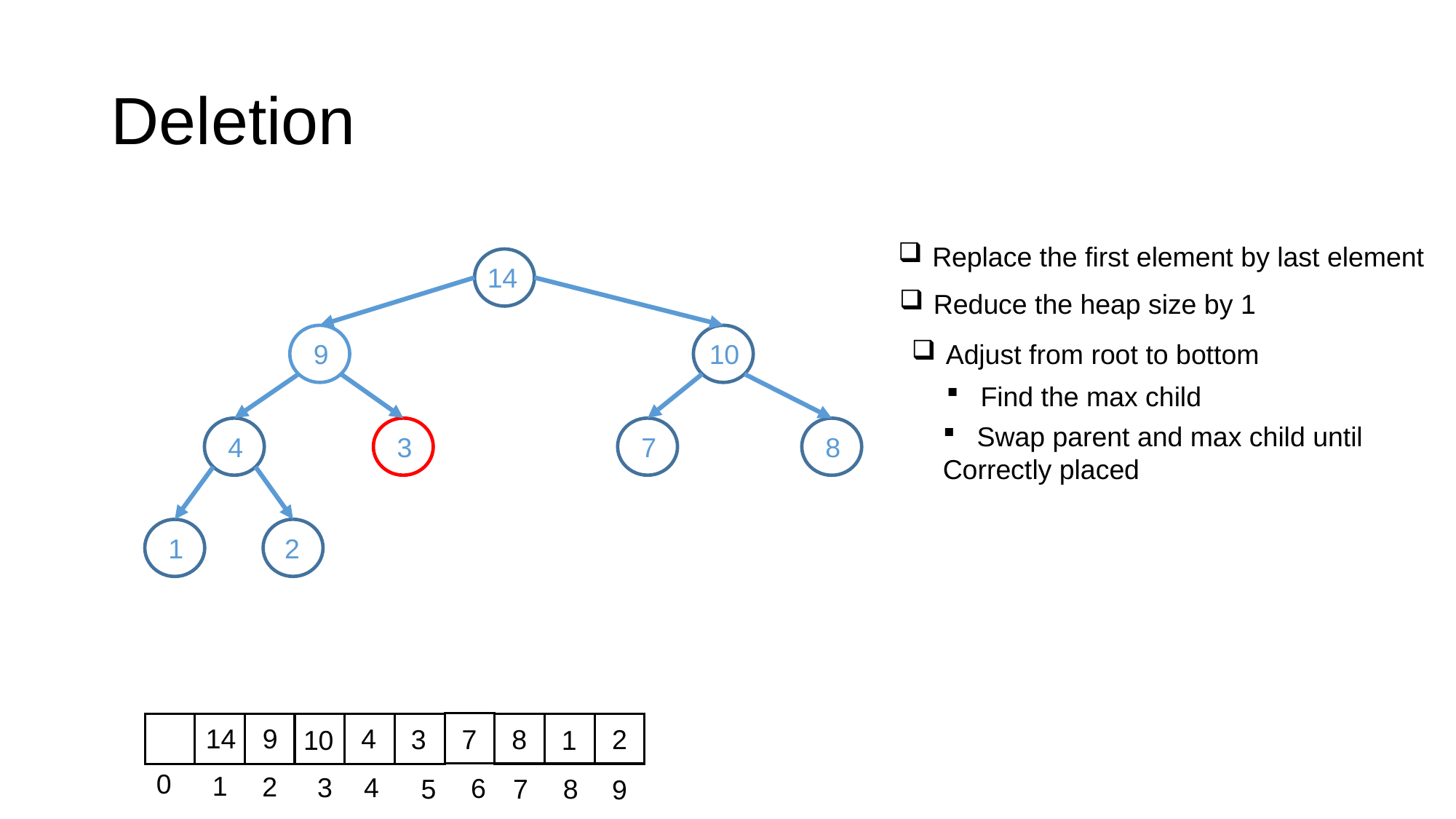

# Deletion
Replace the first element by last element

14
Reduce the heap size by 1

9

10
Adjust from root to bottom
Find the max child
Swap parent and max child until
Correctly placed

4

3

7

8

2

1

14
4
9
7
8
3
2
10
1
0
1
2
3
4
6
7
8
5
9